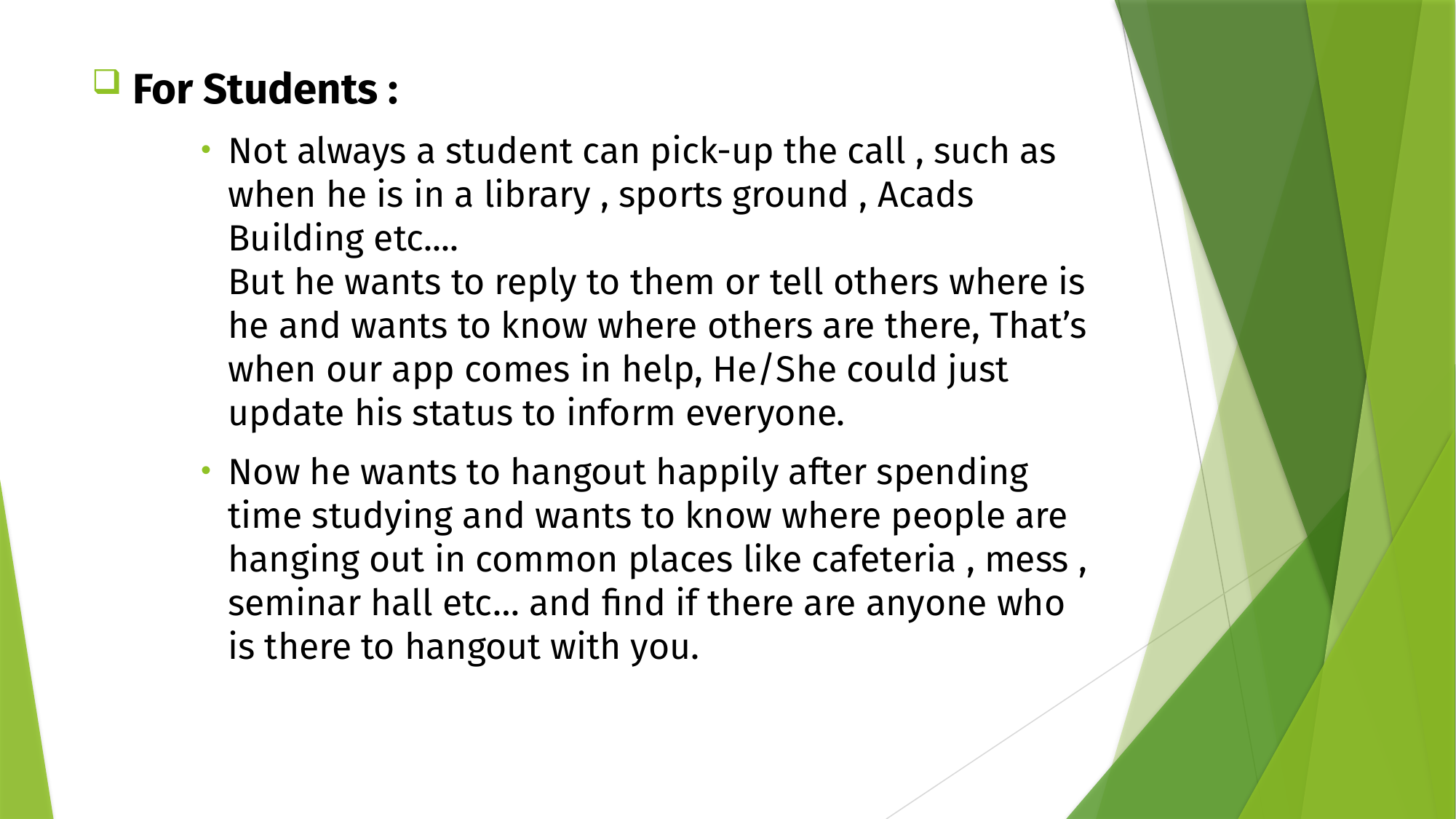

For Students :
Not always a student can pick-up the call , such as when he is in a library , sports ground , Acads Building etc....
But he wants to reply to them or tell others where is he and wants to know where others are there, That’s when our app comes in help, He/She could just update his status to inform everyone.
Now he wants to hangout happily after spending time studying and wants to know where people are hanging out in common places like cafeteria , mess ,
seminar hall etc… and find if there are anyone who is there to hangout with you.